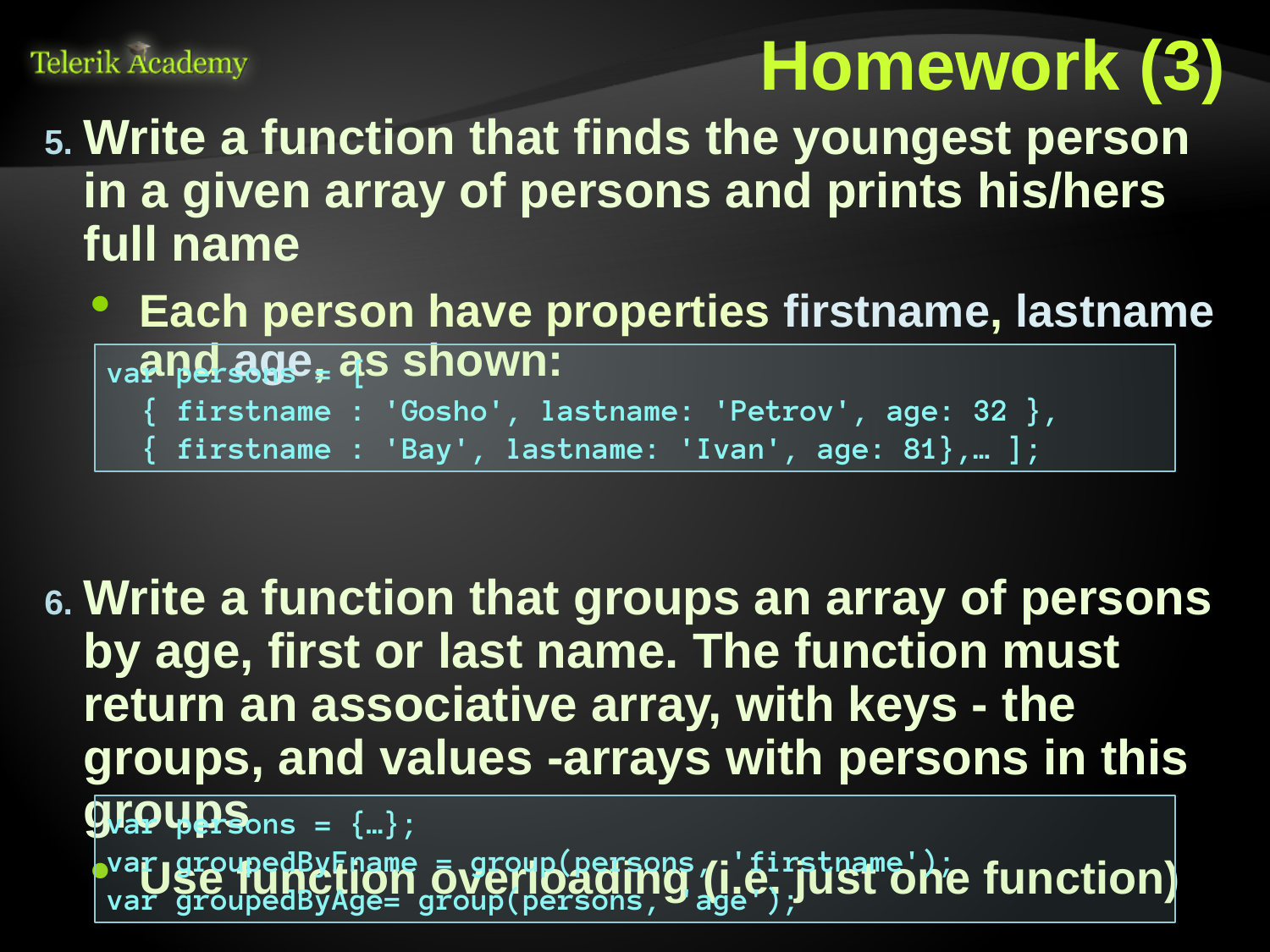

# Homework (3)
Write a function that finds the youngest person in a given array of persons and prints his/hers full name
Each person have properties firstname, lastname and age, as shown:

Write a function that groups an array of persons by age, first or last name. The function must return an associative array, with keys - the groups, and values -arrays with persons in this groups
Use function overloading (i.e. just one function)
var persons = [
  { firstname : 'Gosho', lastname: 'Petrov', age: 32 },
  { firstname : 'Bay', lastname: 'Ivan', age: 81},… ];
var persons = {…};
var groupedByFname = group(persons, 'firstname');
var groupedByAge= group(persons, 'age');